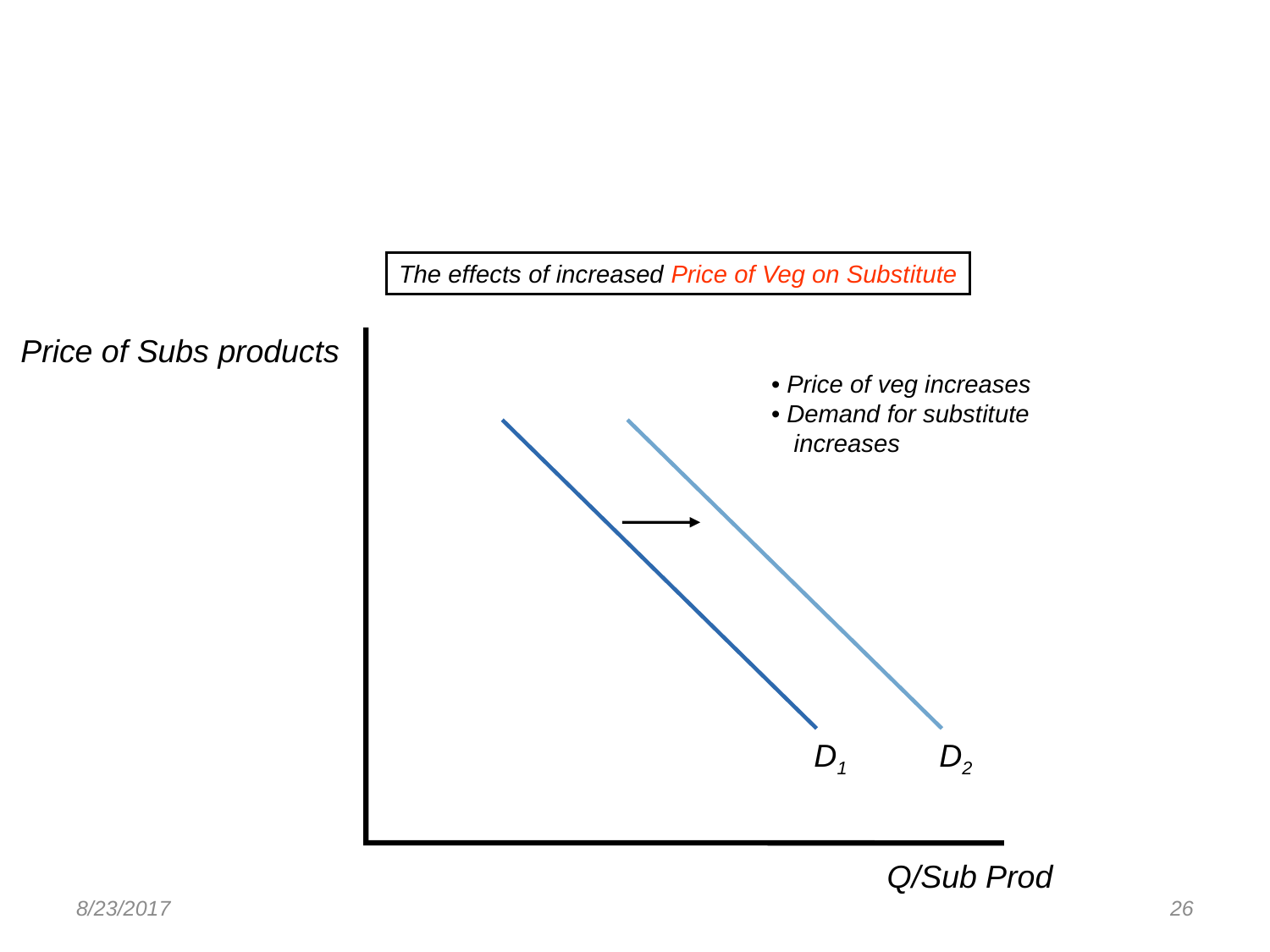

#
The effects of increased Price of Veg on Substitute
Price of Subs products

• Price of veg increases
• Demand for substitute  increases

D2

D1

Q/Sub Prod
8/23/2017
26